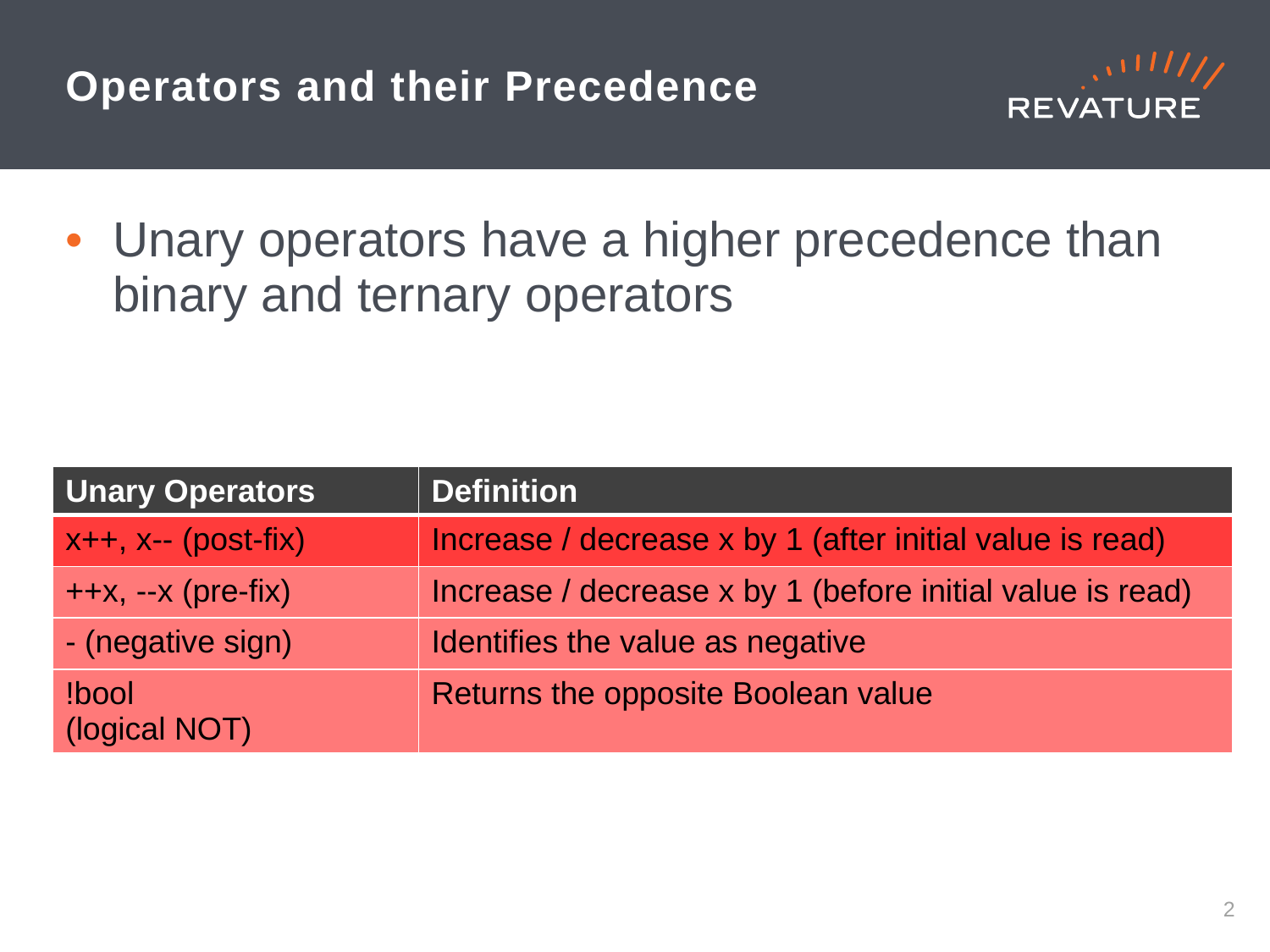

# Operators and their Precedence
Unary operators have a higher precedence than binary and ternary operators
| Unary Operators | Definition |
| --- | --- |
| x++, x-- (post-fix) | Increase / decrease x by 1 (after initial value is read) |
| ++x, --x (pre-fix) | Increase / decrease x by 1 (before initial value is read) |
| - (negative sign) | Identifies the value as negative |
| !bool (logical NOT) | Returns the opposite Boolean value |
2